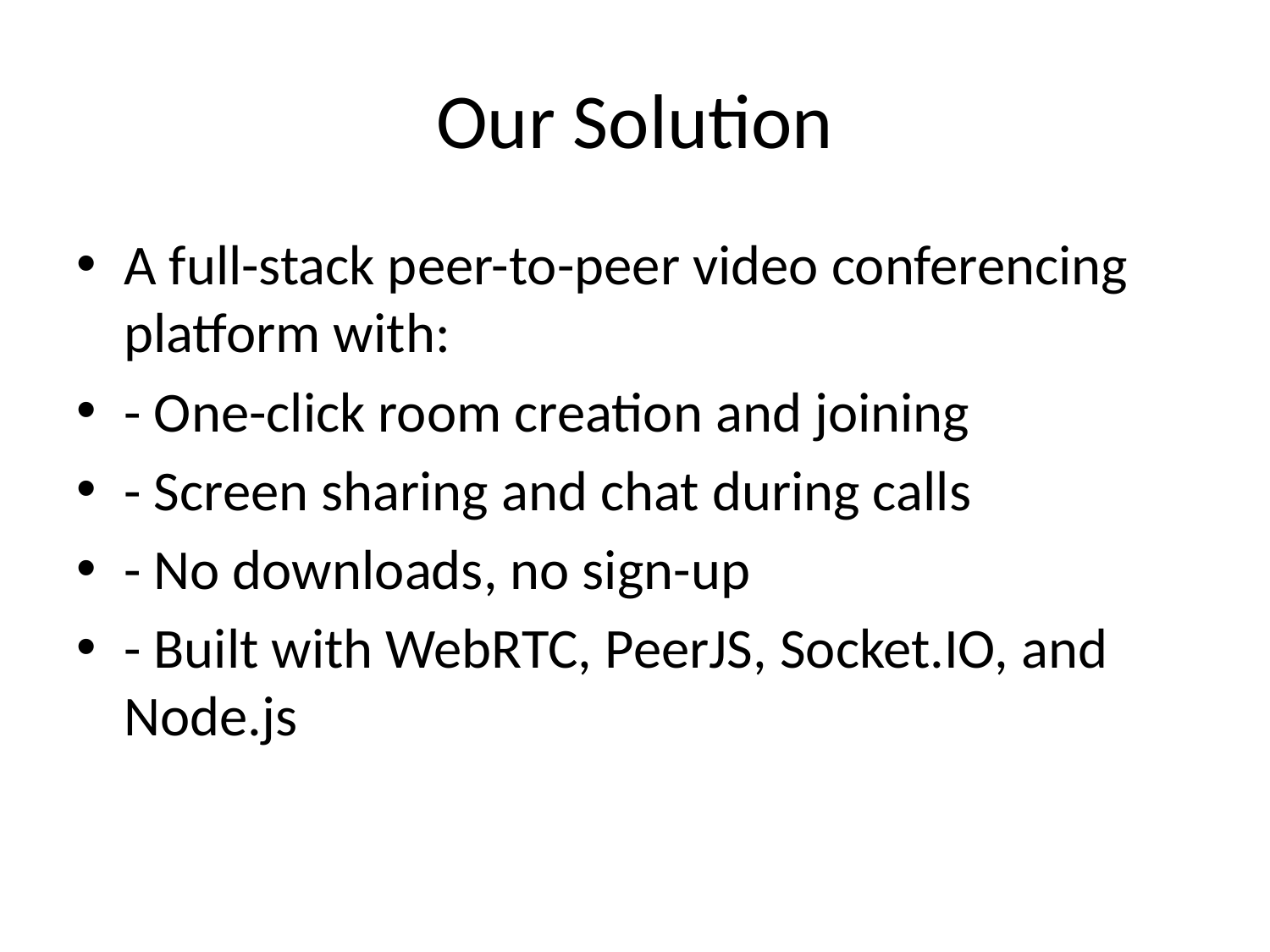

# Our Solution
A full-stack peer-to-peer video conferencing platform with:
- One-click room creation and joining
- Screen sharing and chat during calls
- No downloads, no sign-up
- Built with WebRTC, PeerJS, Socket.IO, and Node.js